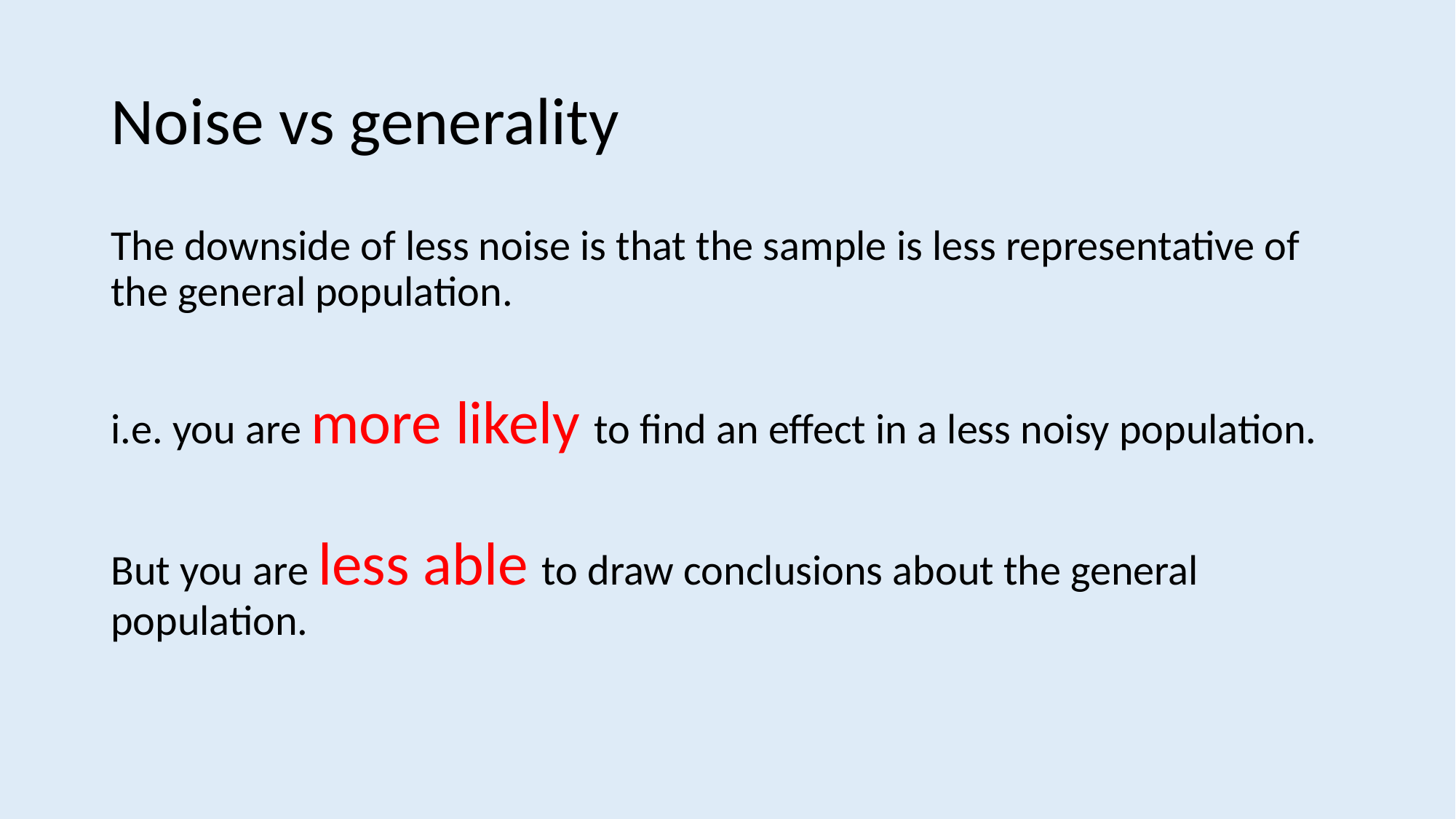

# Noise vs generality
The downside of less noise is that the sample is less representative of the general population.

i.e. you are more likely to find an effect in a less noisy population.

But you are less able to draw conclusions about the general population.